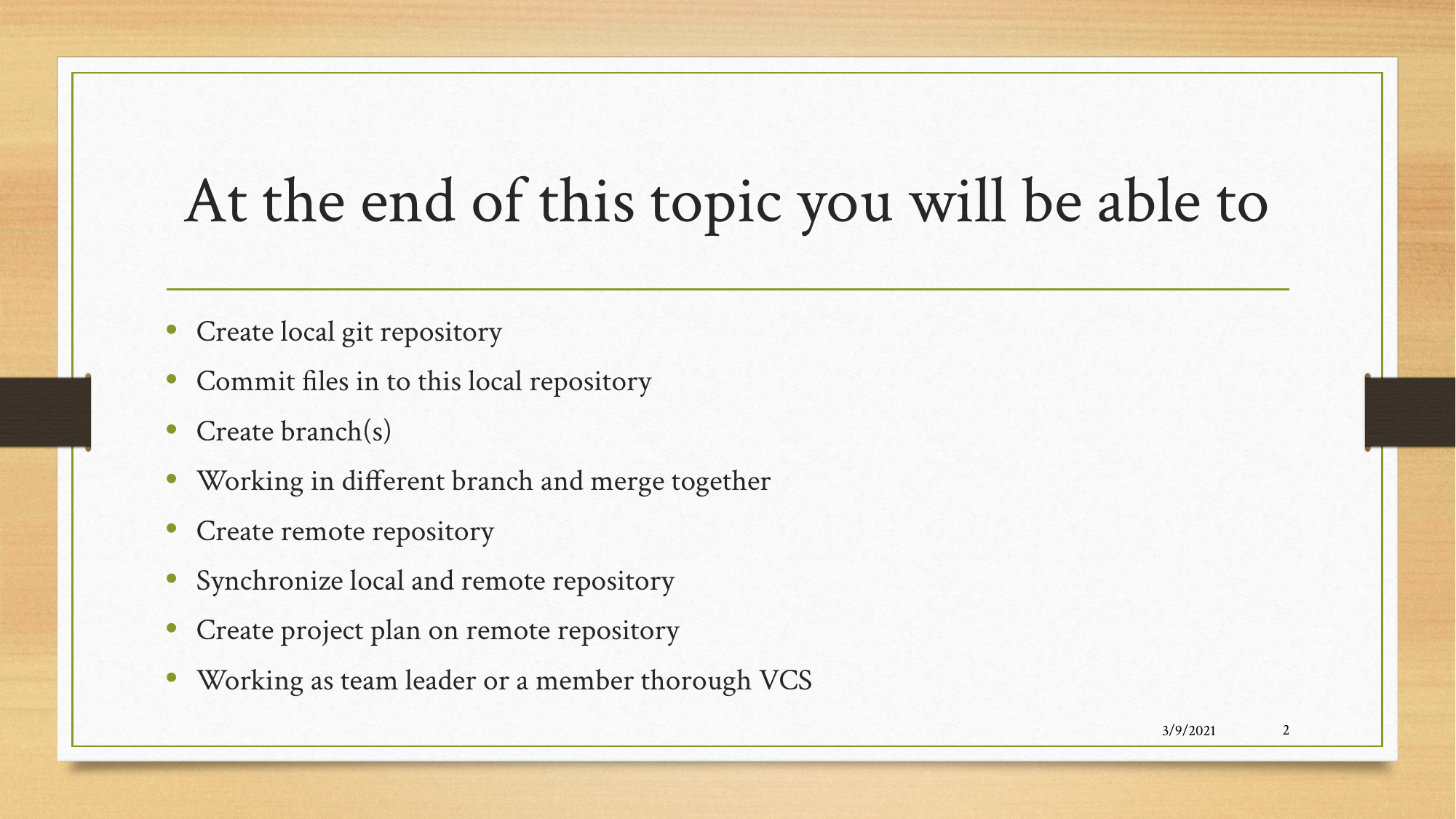

# At the end of this topic you will be able to
Create local git repository
Commit files in to this local repository
Create branch(s)
Working in different branch and merge together
Create remote repository
Synchronize local and remote repository
Create project plan on remote repository
Working as team leader or a member thorough VCS

3/9/2021
2